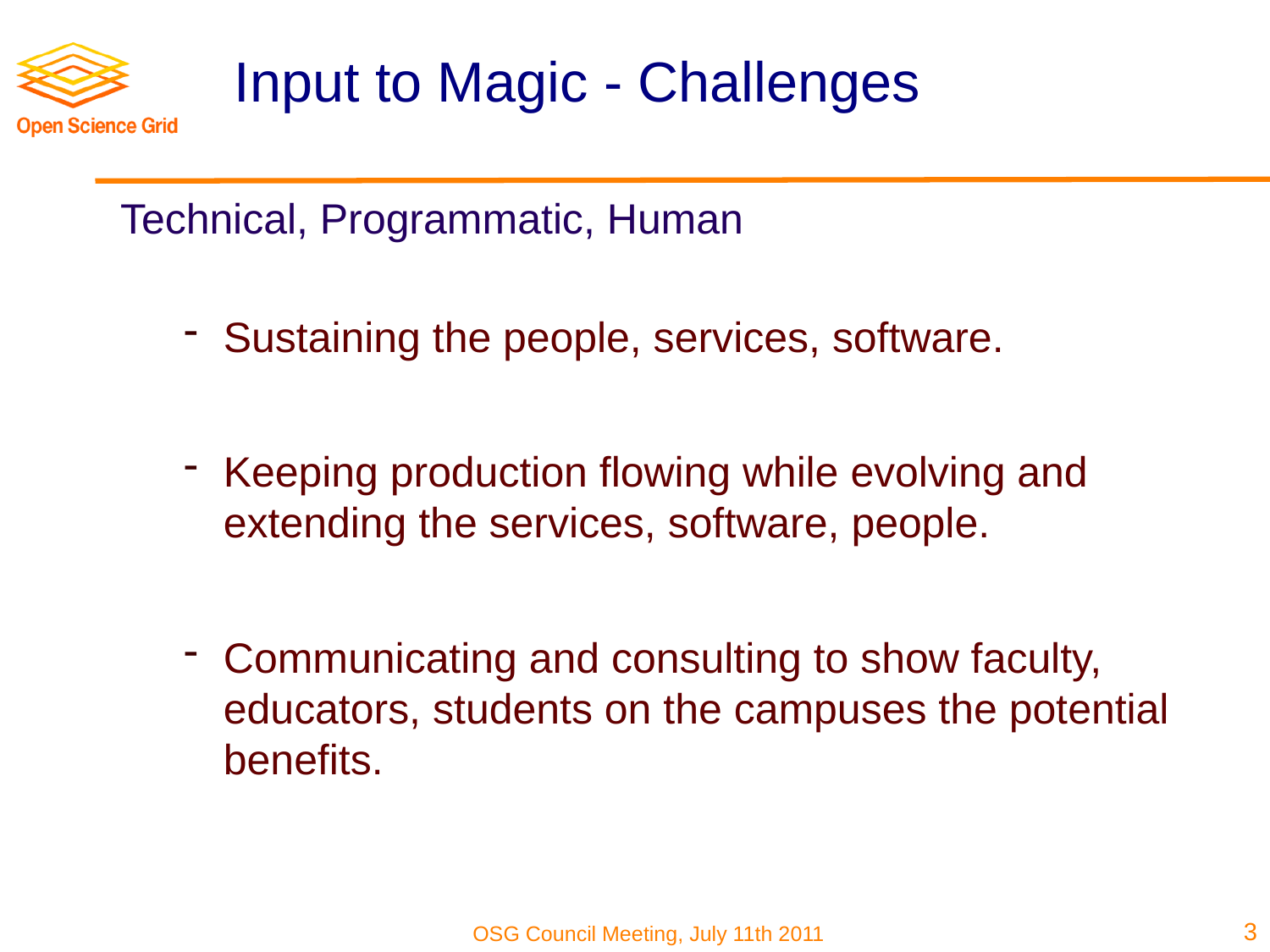

# Input to Magic - Challenges
Technical, Programmatic, Human

Sustaining the people, services, software.

Keeping production flowing while evolving and extending the services, software, people.

Communicating and consulting to show faculty, educators, students on the campuses the potential benefits.
3